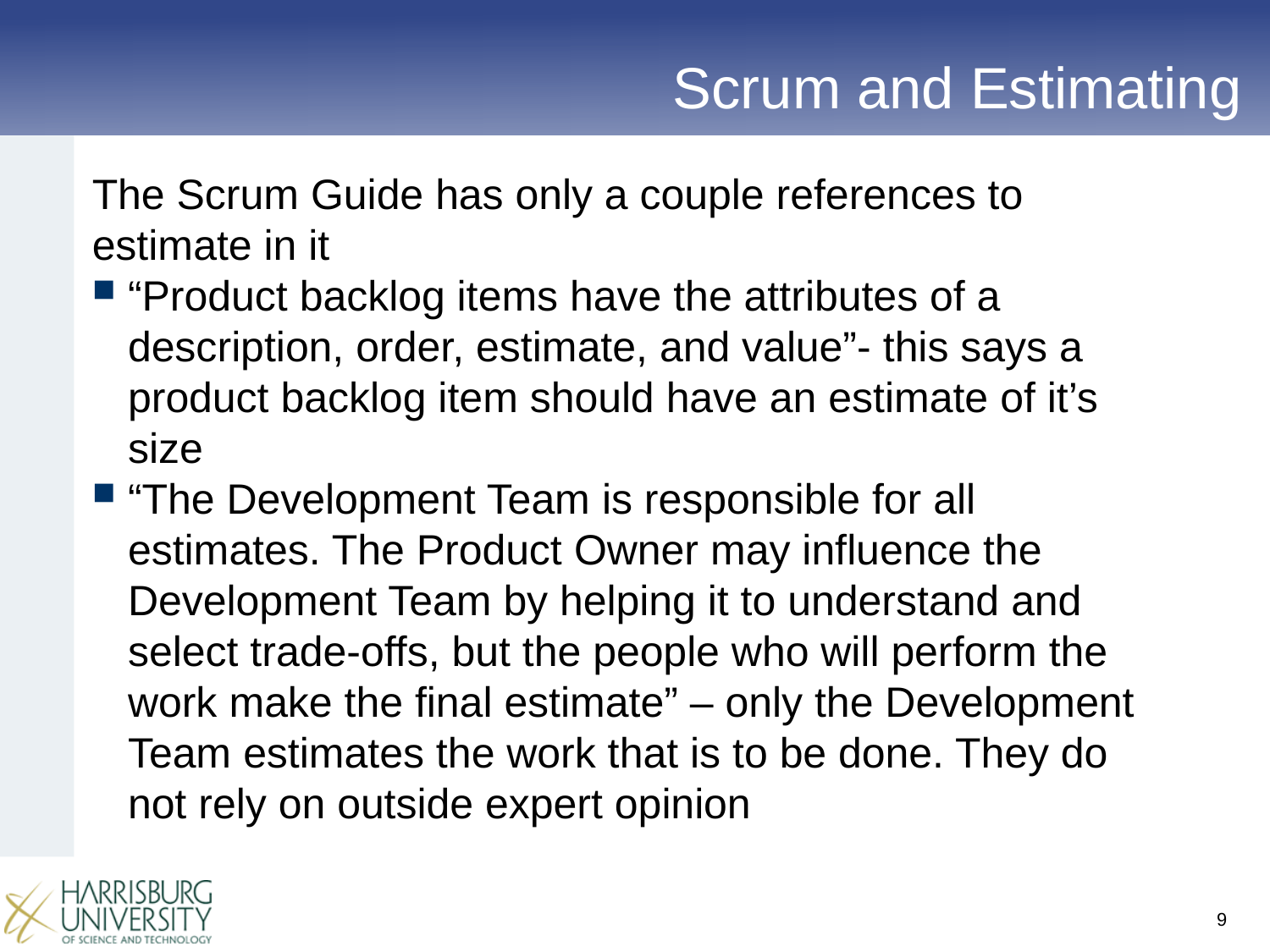

# Scrum and Estimating
The Scrum Guide has only a couple references to estimate in it
“Product backlog items have the attributes of a description, order, estimate, and value”- this says a product backlog item should have an estimate of it’s size
“The Development Team is responsible for all estimates. The Product Owner may influence the Development Team by helping it to understand and select trade-offs, but the people who will perform the work make the final estimate” – only the Development Team estimates the work that is to be done. They do not rely on outside expert opinion
9